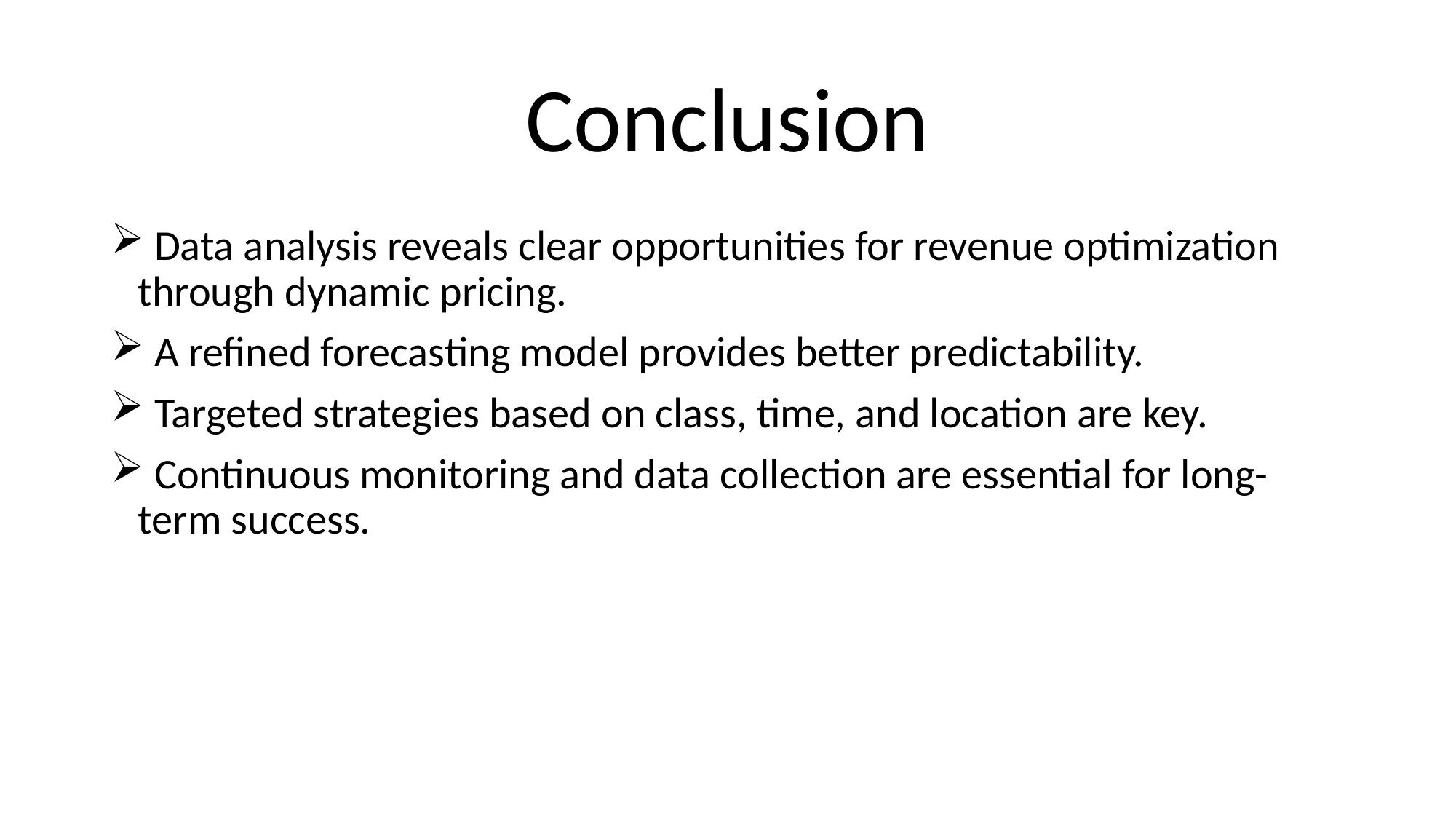

# Conclusion
 Data analysis reveals clear opportunities for revenue optimization through dynamic pricing.
 A refined forecasting model provides better predictability.
 Targeted strategies based on class, time, and location are key.
 Continuous monitoring and data collection are essential for long-term success.